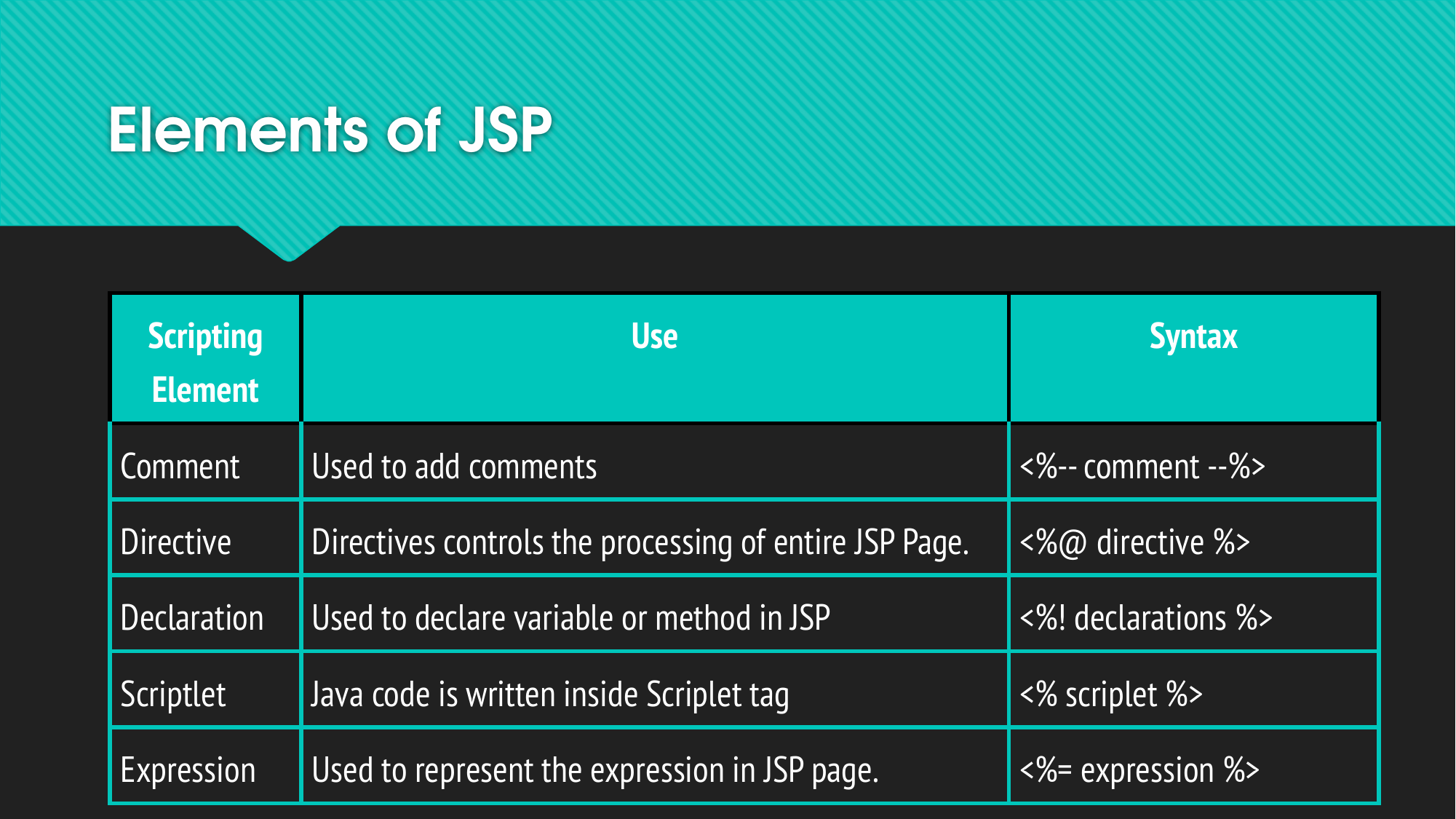

# Elements of JSP
| Scripting Element | Use | Syntax |
| --- | --- | --- |
| Comment | Used to add comments | <%-- comment --%> |
| Directive | Directives controls the processing of entire JSP Page. | <%@ directive %> |
| Declaration | Used to declare variable or method in JSP | <%! declarations %> |
| Scriptlet | Java code is written inside Scriplet tag | <% scriplet %> |
| Expression | Used to represent the expression in JSP page. | <%= expression %> |